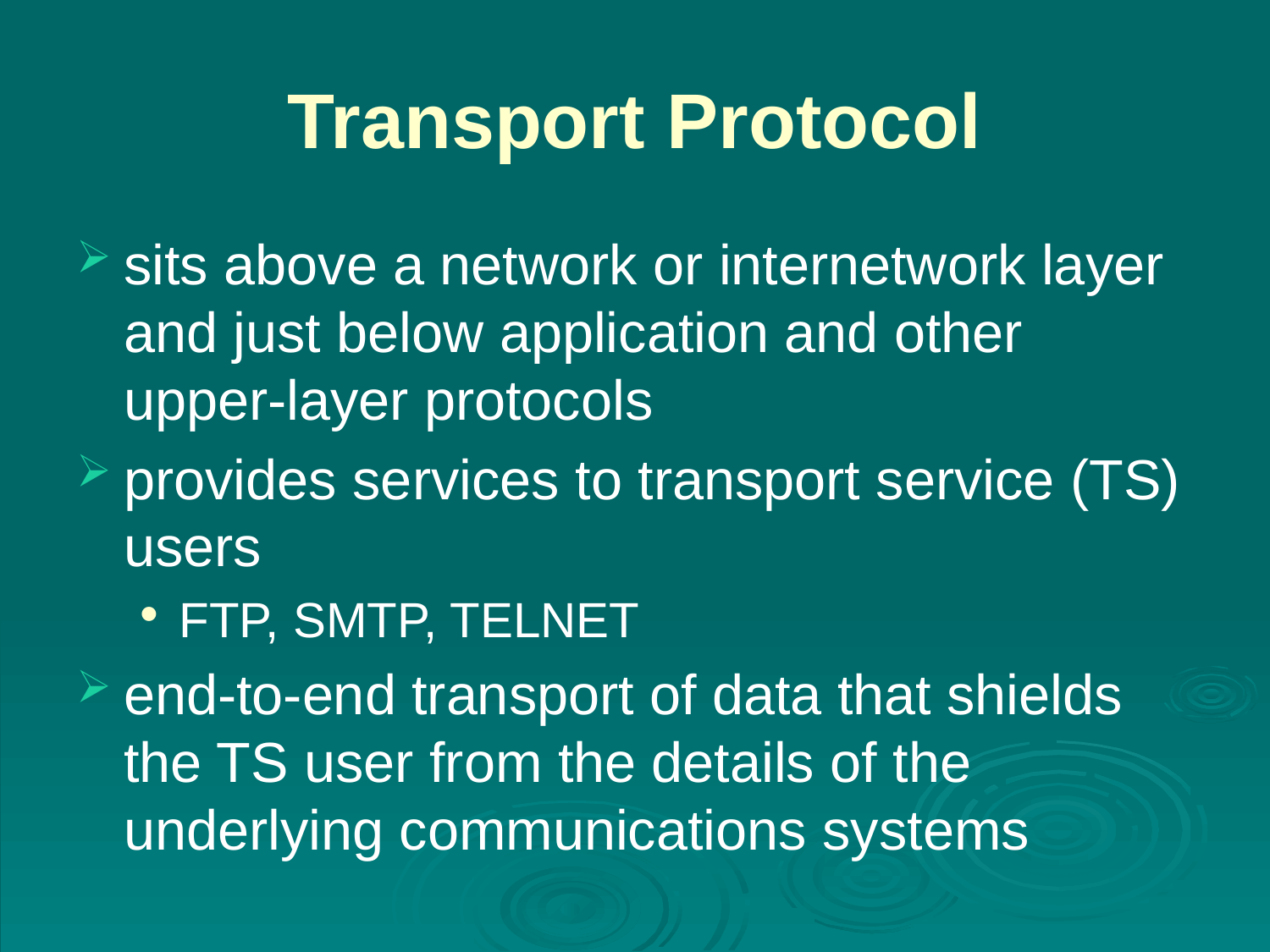

# Transport Protocol
sits above a network or internetwork layer and just below application and other upper-layer protocols
provides services to transport service (TS) users
FTP, SMTP, TELNET
end-to-end transport of data that shields the TS user from the details of the underlying communications systems